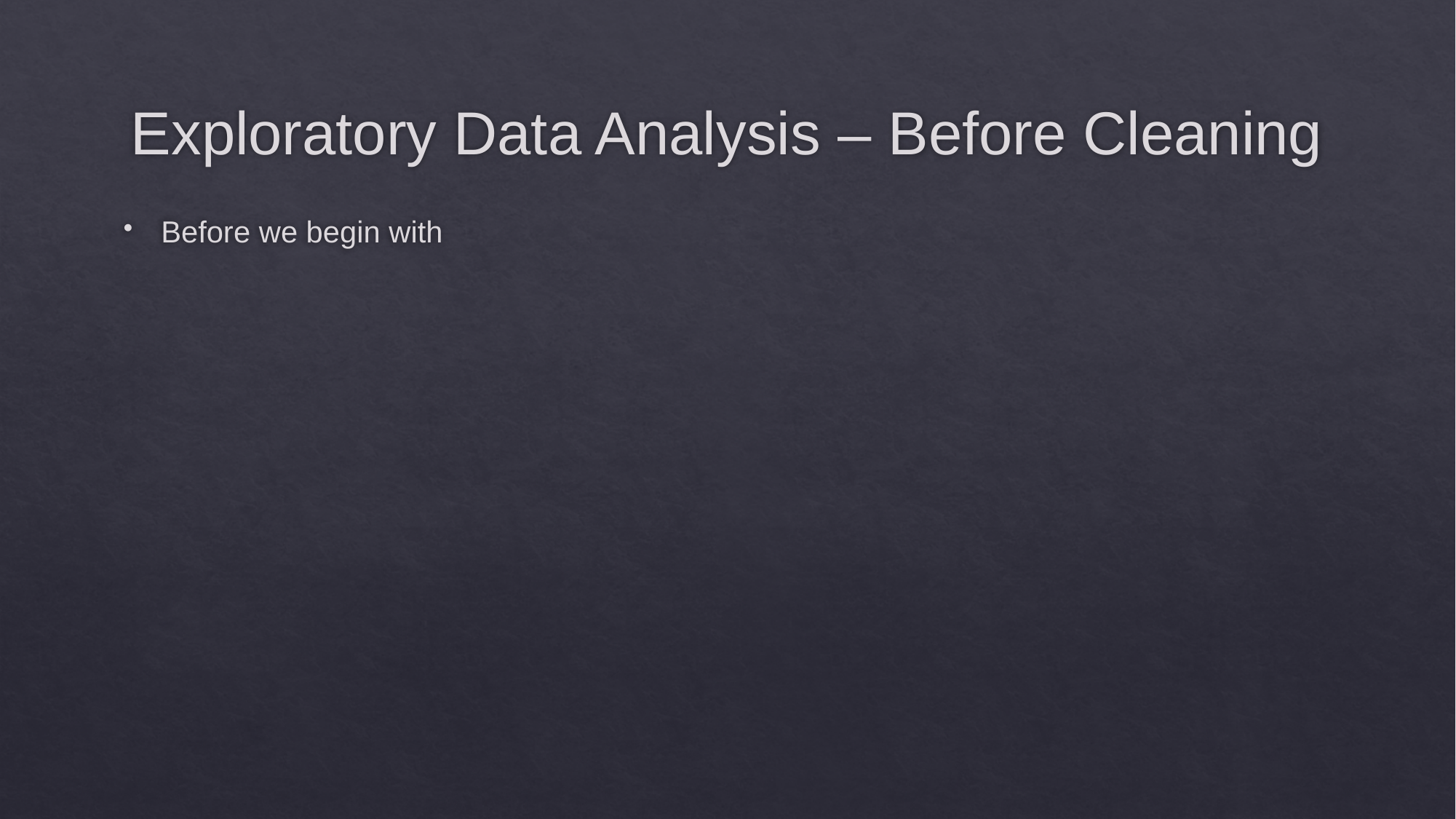

# Exploratory Data Analysis – Before Cleaning
Before we begin with